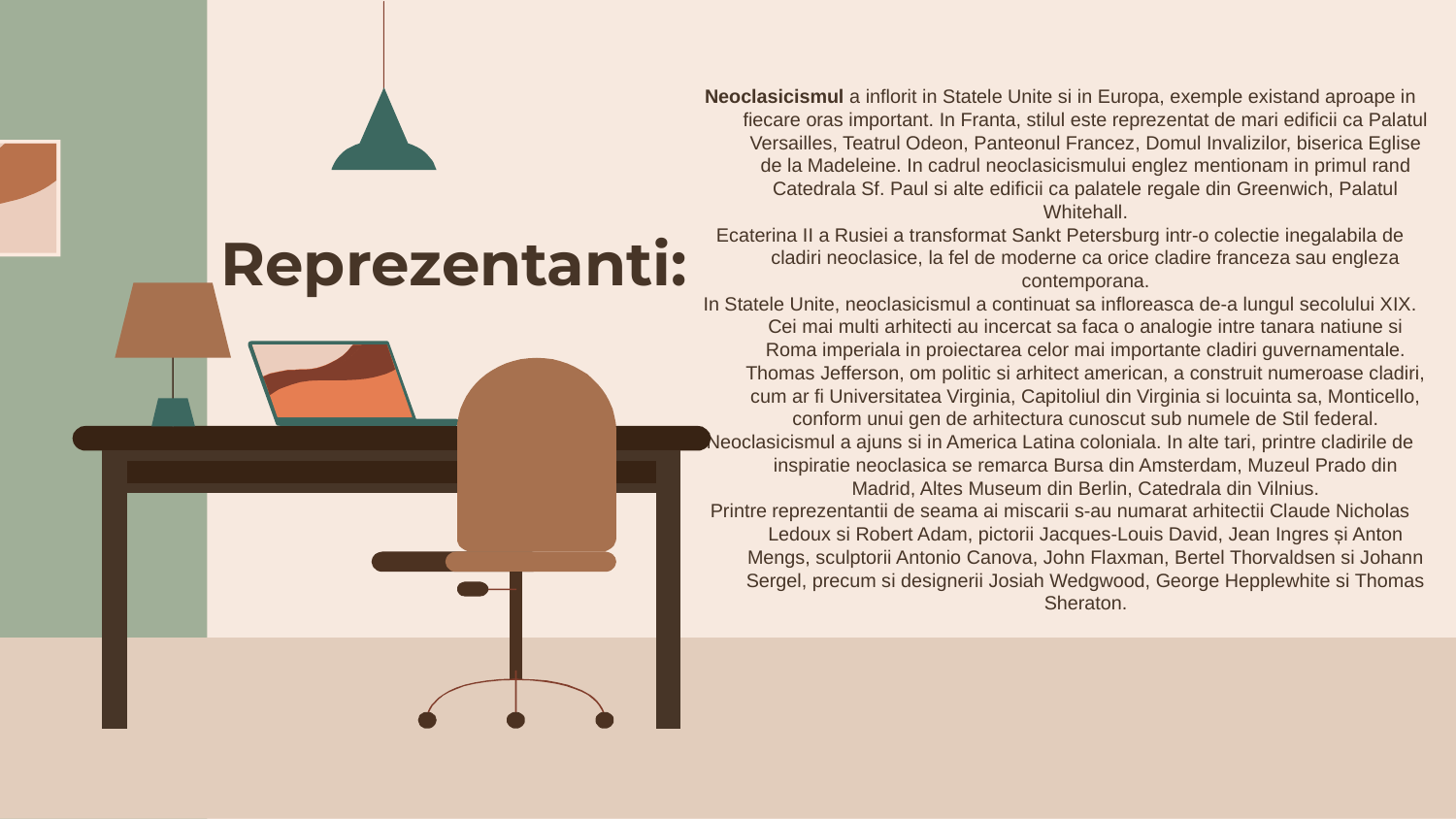

Neoclasicismul a inflorit in Statele Unite si in Europa, exemple existand aproape in fiecare oras important. In Franta, stilul este reprezentat de mari edificii ca Palatul Versailles, Teatrul Odeon, Panteonul Francez, Domul Invalizilor, biserica Eglise de la Madeleine. In cadrul neoclasicismului englez mentionam in primul rand Catedrala Sf. Paul si alte edificii ca palatele regale din Greenwich, Palatul Whitehall.
Ecaterina II a Rusiei a transformat Sankt Petersburg intr-o colectie inegalabila de cladiri neoclasice, la fel de moderne ca orice cladire franceza sau engleza contemporana.
In Statele Unite, neoclasicismul a continuat sa infloreasca de-a lungul secolului XIX. Cei mai multi arhitecti au incercat sa faca o analogie intre tanara natiune si Roma imperiala in proiectarea celor mai importante cladiri guvernamentale. Thomas Jefferson, om politic si arhitect american, a construit numeroase cladiri, cum ar fi Universitatea Virginia, Capitoliul din Virginia si locuinta sa, Monticello, conform unui gen de arhitectura cunoscut sub numele de Stil federal.
Neoclasicismul a ajuns si in America Latina coloniala. In alte tari, printre cladirile de inspiratie neoclasica se remarca Bursa din Amsterdam, Muzeul Prado din Madrid, Altes Museum din Berlin, Catedrala din Vilnius.
Printre reprezentantii de seama ai miscarii s-au numarat arhitectii Claude Nicholas Ledoux si Robert Adam, pictorii Jacques-Louis David, Jean Ingres și Anton Mengs, sculptorii Antonio Canova, John Flaxman, Bertel Thorvaldsen si Johann Sergel, precum si designerii Josiah Wedgwood, George Hepplewhite si Thomas Sheraton.
# Reprezentanti: